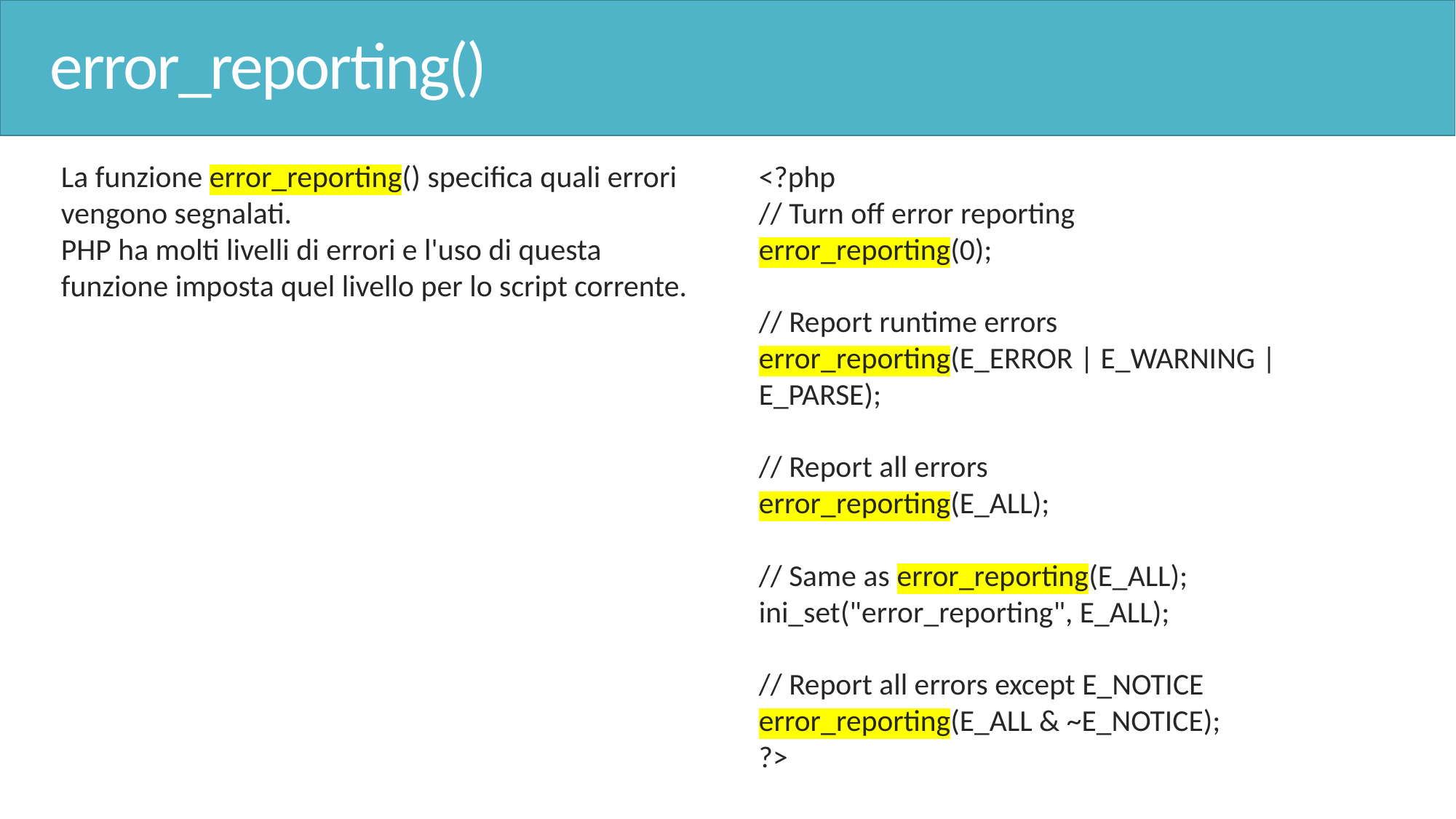

# error_reporting()
La funzione error_reporting() specifica quali errori vengono segnalati.
PHP ha molti livelli di errori e l'uso di questa funzione imposta quel livello per lo script corrente.
<?php
// Turn off error reporting
error_reporting(0);
// Report runtime errors
error_reporting(E_ERROR | E_WARNING | E_PARSE);
// Report all errors
error_reporting(E_ALL);
// Same as error_reporting(E_ALL);
ini_set("error_reporting", E_ALL);
// Report all errors except E_NOTICE
error_reporting(E_ALL & ~E_NOTICE);
?>